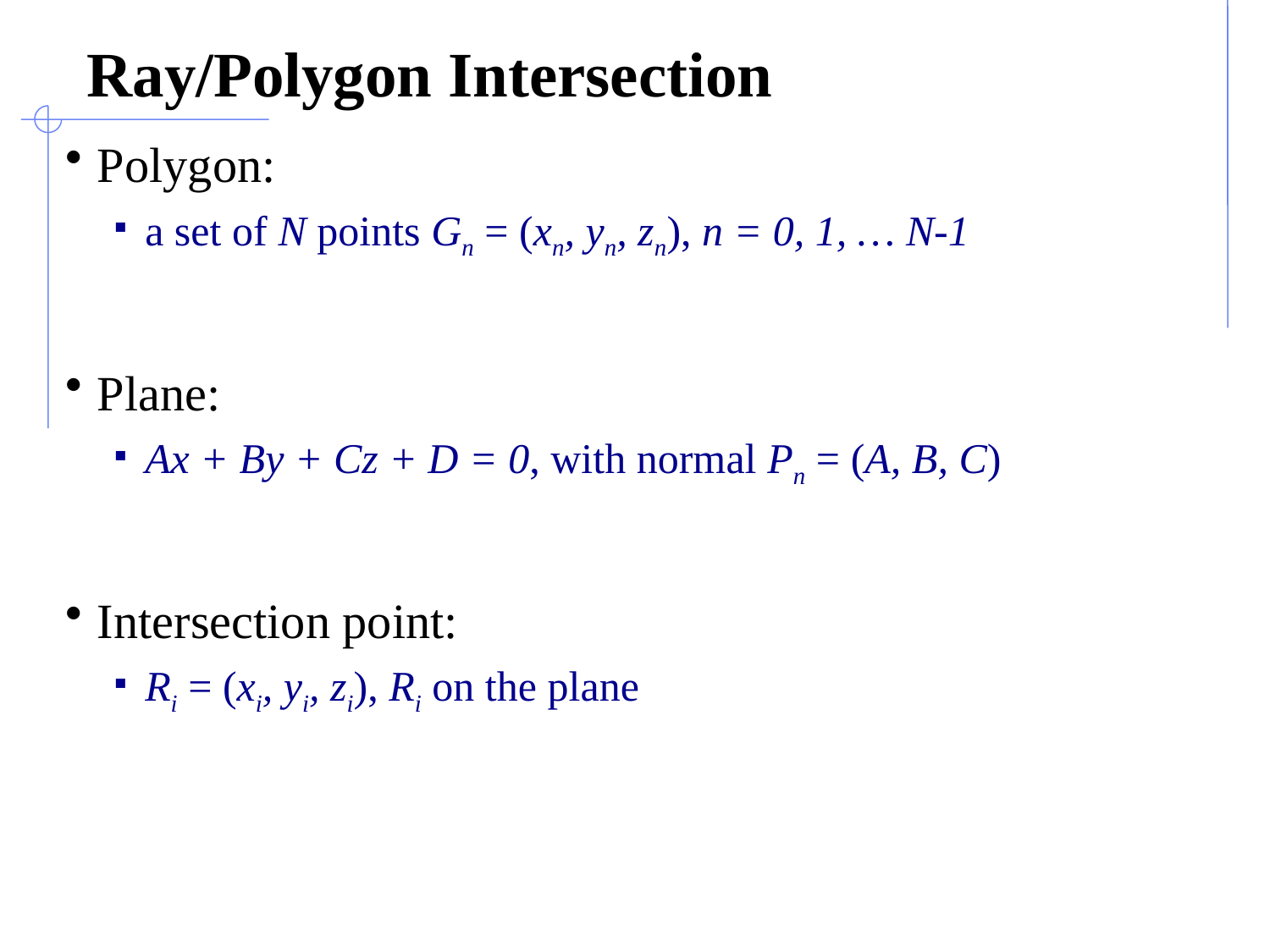

# Ray/Polygon Intersection
Polygon:
a set of N points Gn = (xn, yn, zn), n = 0, 1, … N-1

Plane:
Ax + By + Cz + D = 0, with normal Pn = (A, B, C)

Intersection point:
Ri = (xi, yi, zi), Ri on the plane